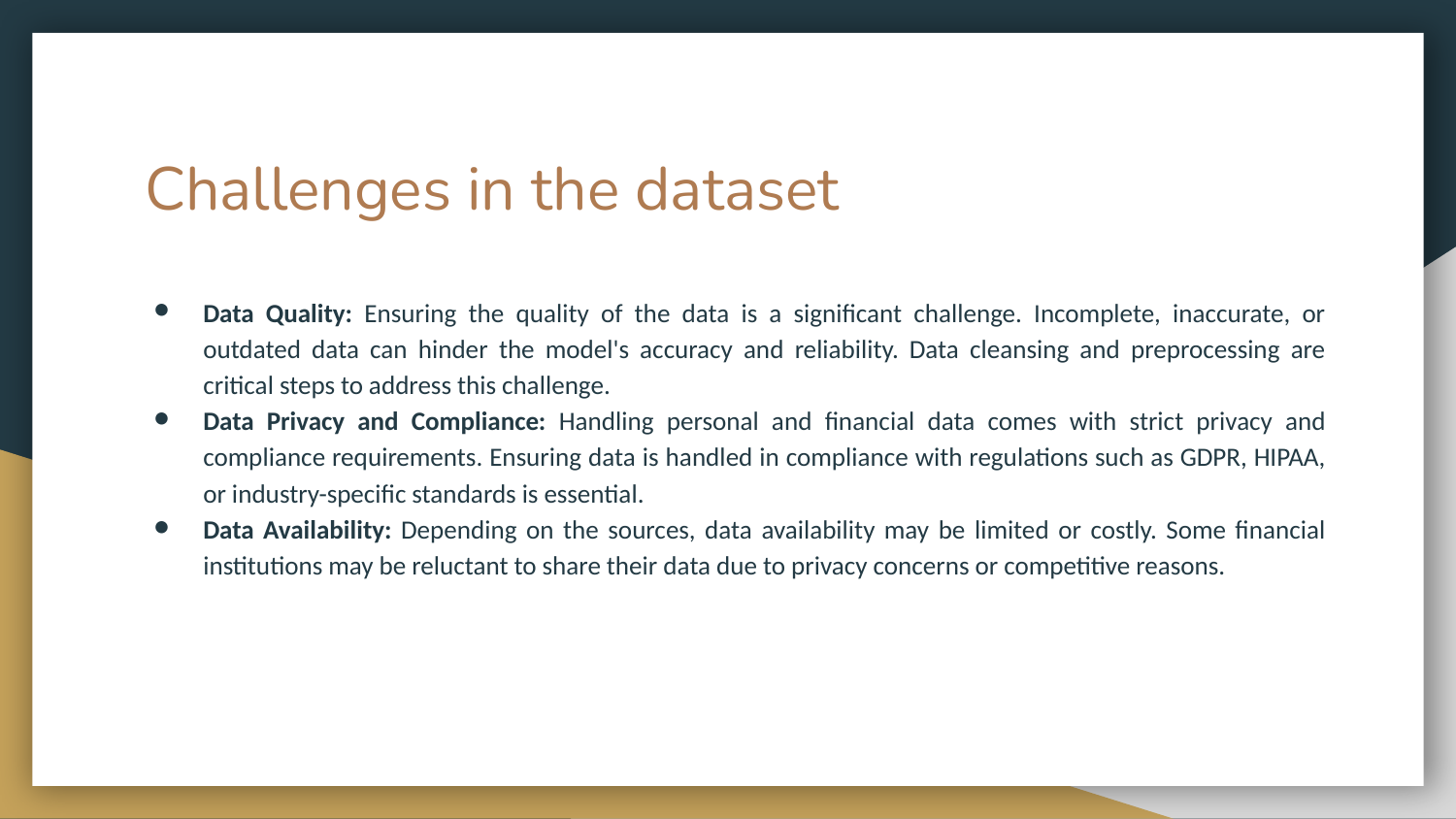

# Challenges in the dataset
Data Quality: Ensuring the quality of the data is a significant challenge. Incomplete, inaccurate, or outdated data can hinder the model's accuracy and reliability. Data cleansing and preprocessing are critical steps to address this challenge.
Data Privacy and Compliance: Handling personal and financial data comes with strict privacy and compliance requirements. Ensuring data is handled in compliance with regulations such as GDPR, HIPAA, or industry-specific standards is essential.
Data Availability: Depending on the sources, data availability may be limited or costly. Some financial institutions may be reluctant to share their data due to privacy concerns or competitive reasons.